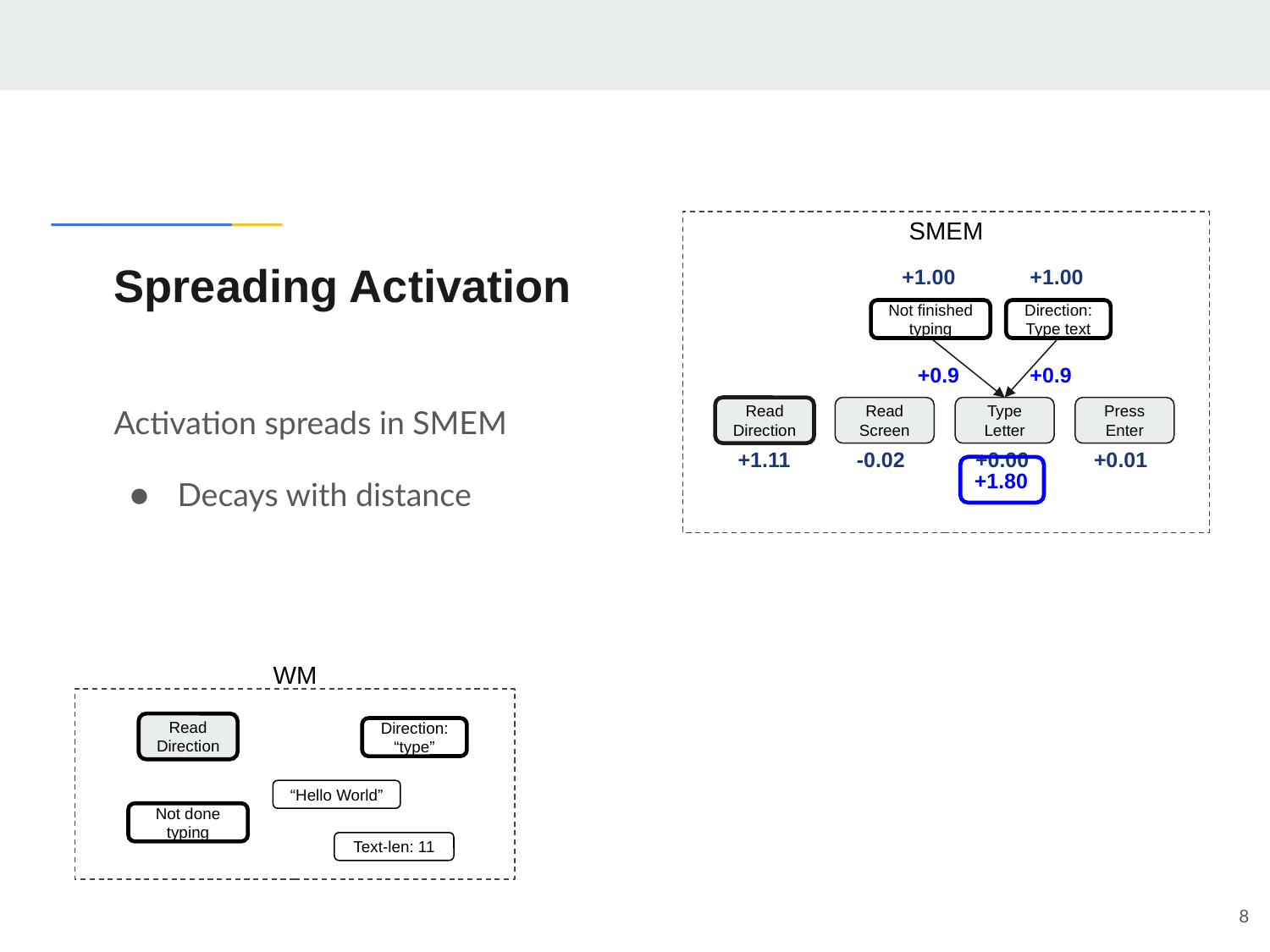

SMEM

# Spreading Activation
+1.00
+1.00
Direction: Type text
Not finished typing
+0.9
+0.9
Activation spreads in SMEM
Decays with distance
Read Direction
Read Screen
Type Letter
Press Enter
+1.11
-0.02
+0.00
+0.01
+1.80

WM

Read Direction
Direction: “type”
“Hello World”
Not done typing
Text-len: 11
8